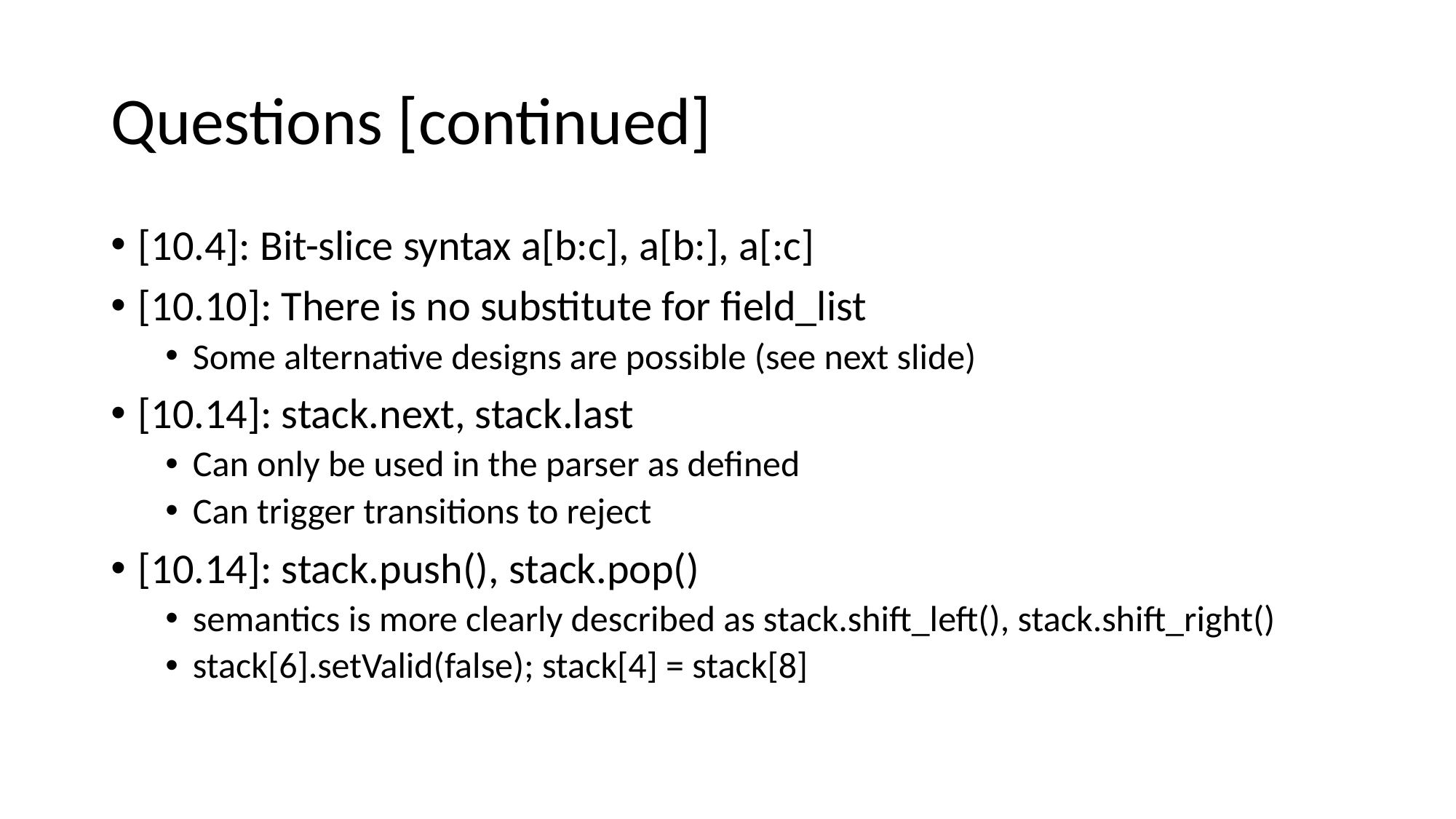

# Questions [continued]
[10.4]: Bit-slice syntax a[b:c], a[b:], a[:c]
[10.10]: There is no substitute for field_list
Some alternative designs are possible (see next slide)
[10.14]: stack.next, stack.last
Can only be used in the parser as defined
Can trigger transitions to reject
[10.14]: stack.push(), stack.pop()
semantics is more clearly described as stack.shift_left(), stack.shift_right()
stack[6].setValid(false); stack[4] = stack[8]